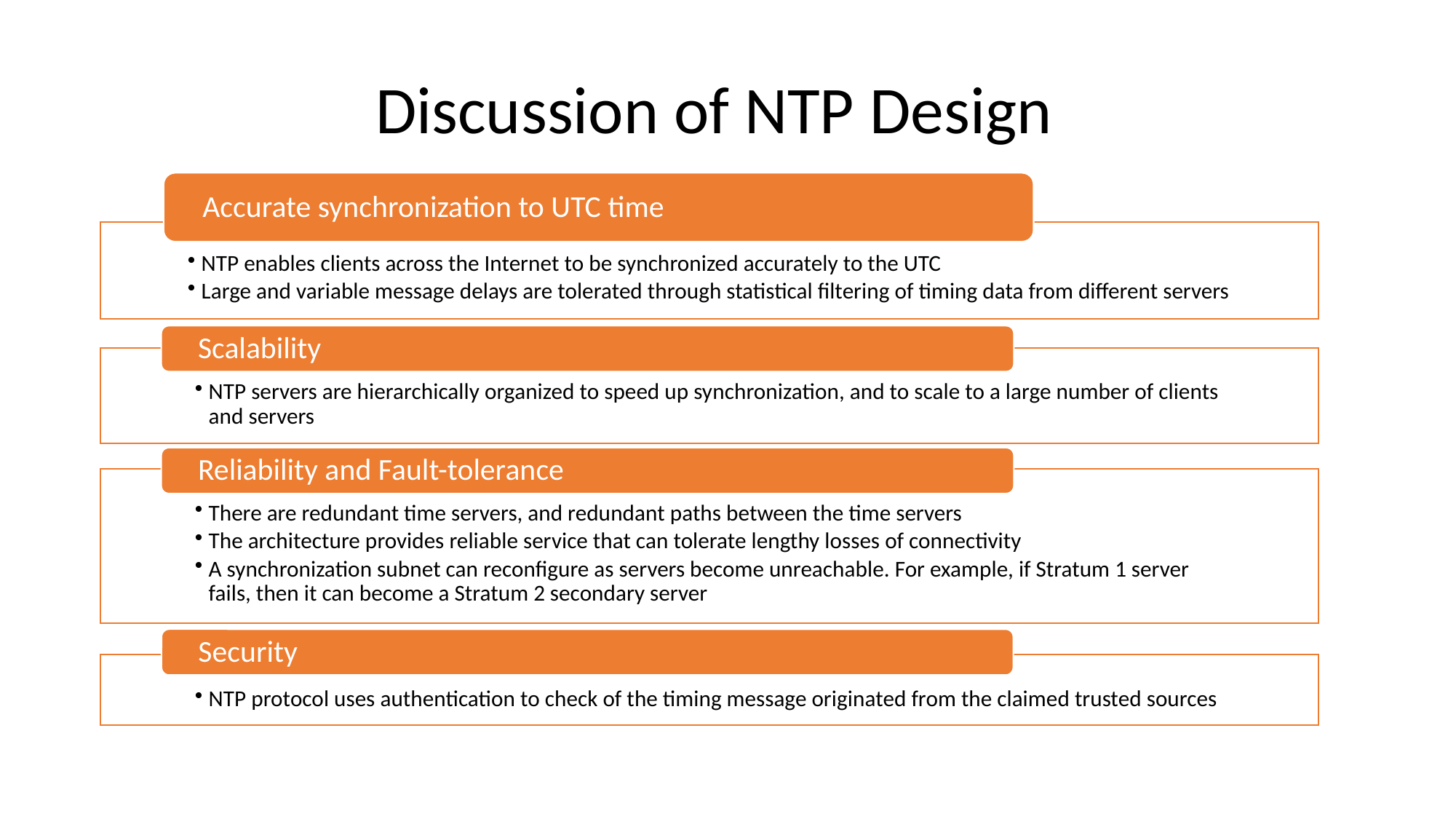

# Discussion of NTP Design
NTP enables clients across the Internet to be synchronized accurately to the UTC
Large and variable message delays are tolerated through statistical filtering of timing data from different servers
Accurate synchronization to UTC time
NTP servers are hierarchically organized to speed up synchronization, and to scale to a large number of clients and servers
Scalability
There are redundant time servers, and redundant paths between the time servers
The architecture provides reliable service that can tolerate lengthy losses of connectivity
A synchronization subnet can reconfigure as servers become unreachable. For example, if Stratum 1 server fails, then it can become a Stratum 2 secondary server
Reliability and Fault-tolerance
NTP protocol uses authentication to check of the timing message originated from the claimed trusted sources
Security